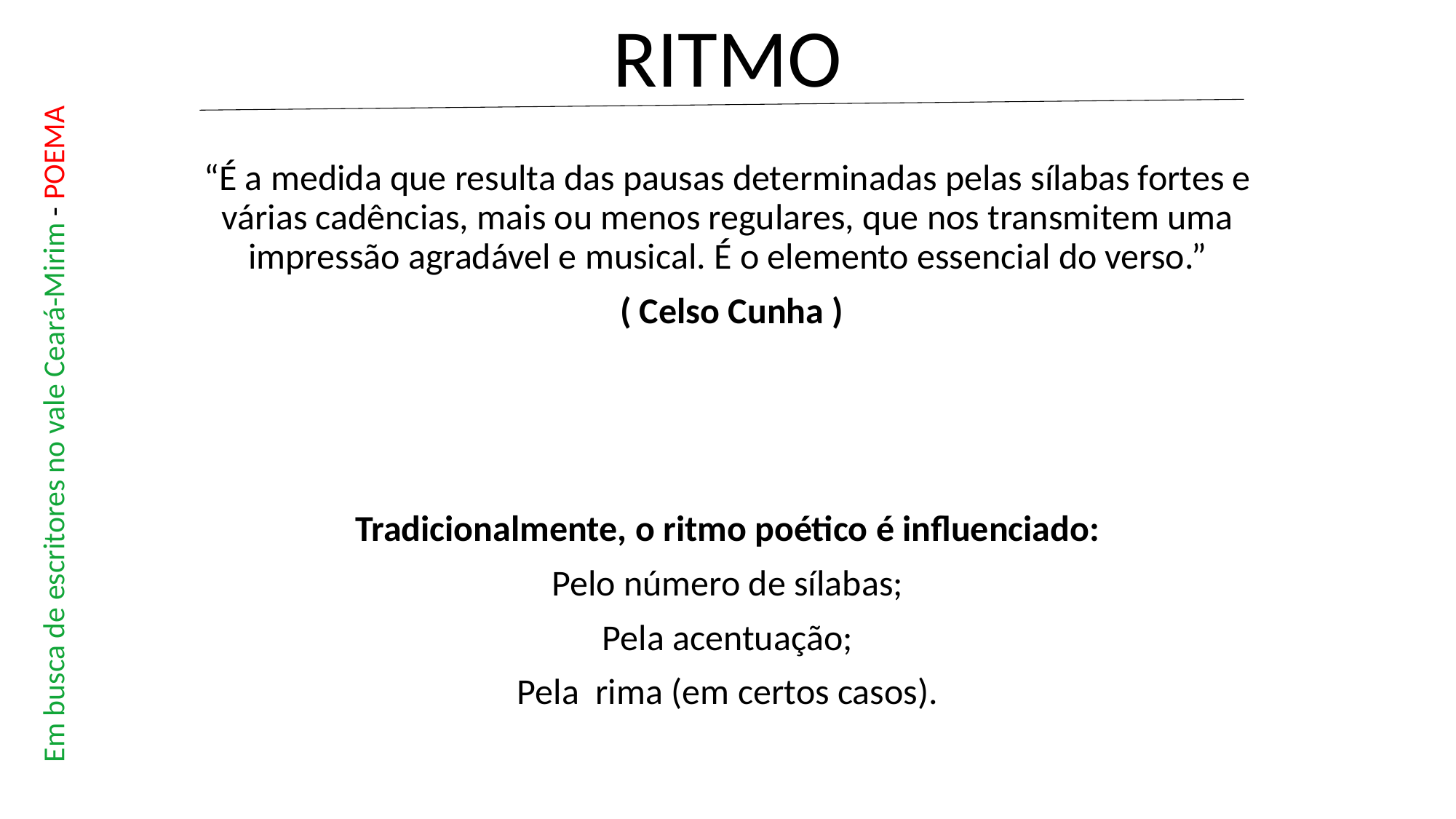

# RITMO
“É a medida que resulta das pausas determinadas pelas sílabas fortes e várias cadências, mais ou menos regulares, que nos transmitem uma impressão agradável e musical. É o elemento essencial do verso.”
 ( Celso Cunha )

Tradicionalmente, o ritmo poético é influenciado:
Pelo número de sílabas;
Pela acentuação;
Pela  rima (em certos casos).

Em busca de escritores no vale Ceará-Mirim - POEMA